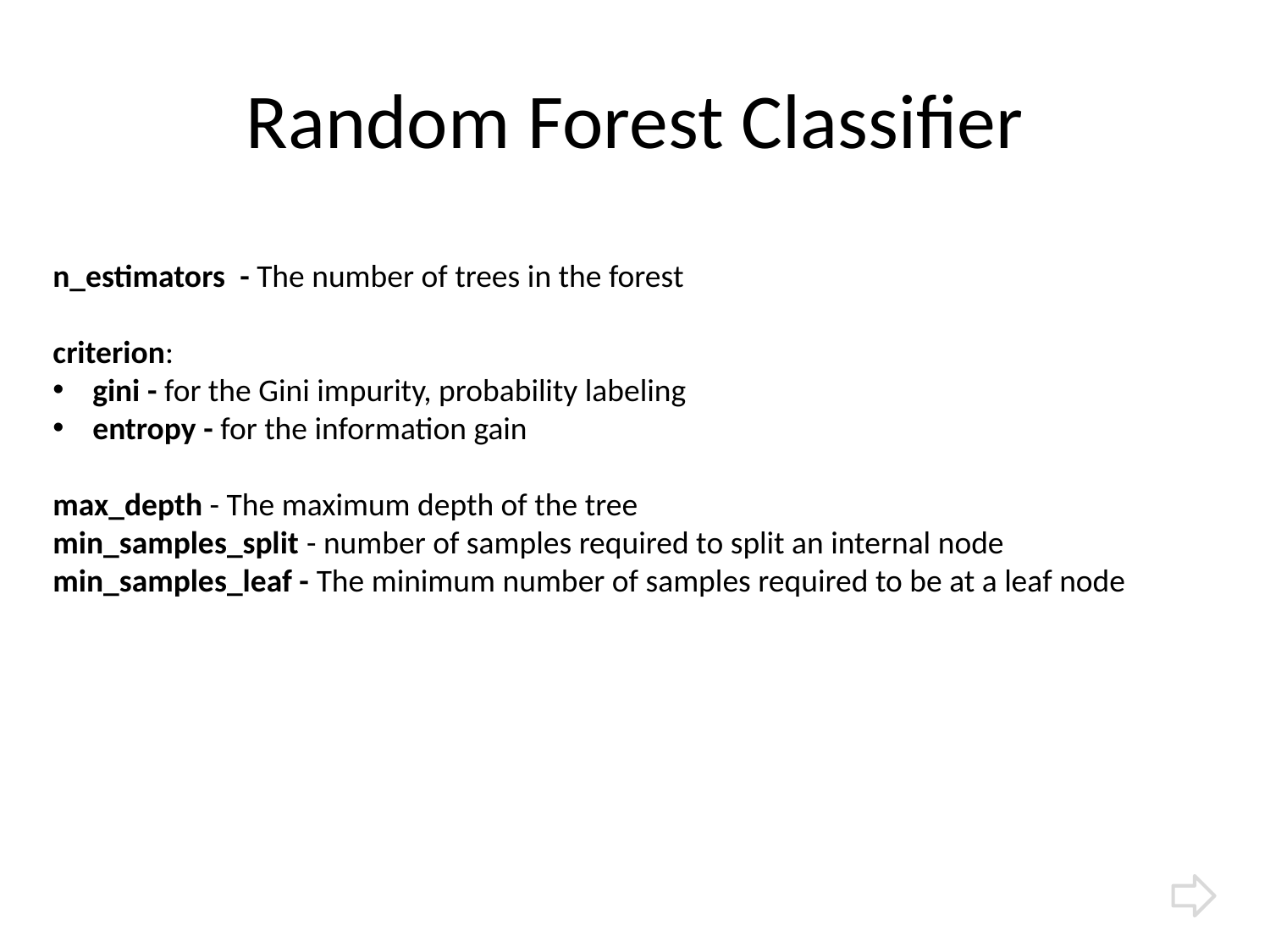

# Random Forest Classifier
n_estimators  - The number of trees in the forest

criterion:
gini - for the Gini impurity, probability labeling
entropy - for the information gain

max_depth - The maximum depth of the tree
min_samples_split - number of samples required to split an internal node
min_samples_leaf - The minimum number of samples required to be at a leaf node